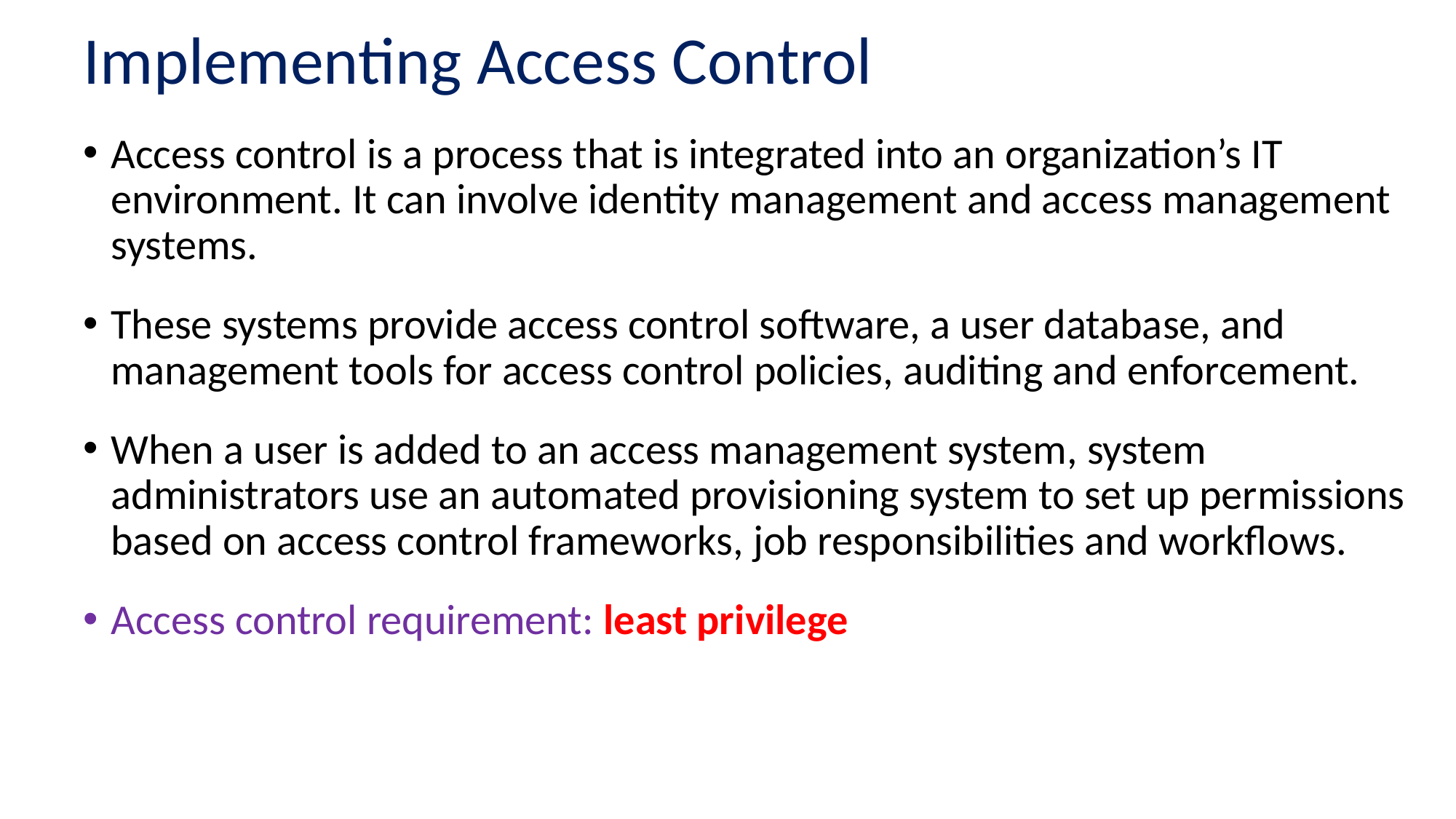

# Implementing Access Control
Access control is a process that is integrated into an organization’s IT environment. It can involve identity management and access management systems.
These systems provide access control software, a user database, and management tools for access control policies, auditing and enforcement.
When a user is added to an access management system, system administrators use an automated provisioning system to set up permissions based on access control frameworks, job responsibilities and workflows.
Access control requirement: least privilege